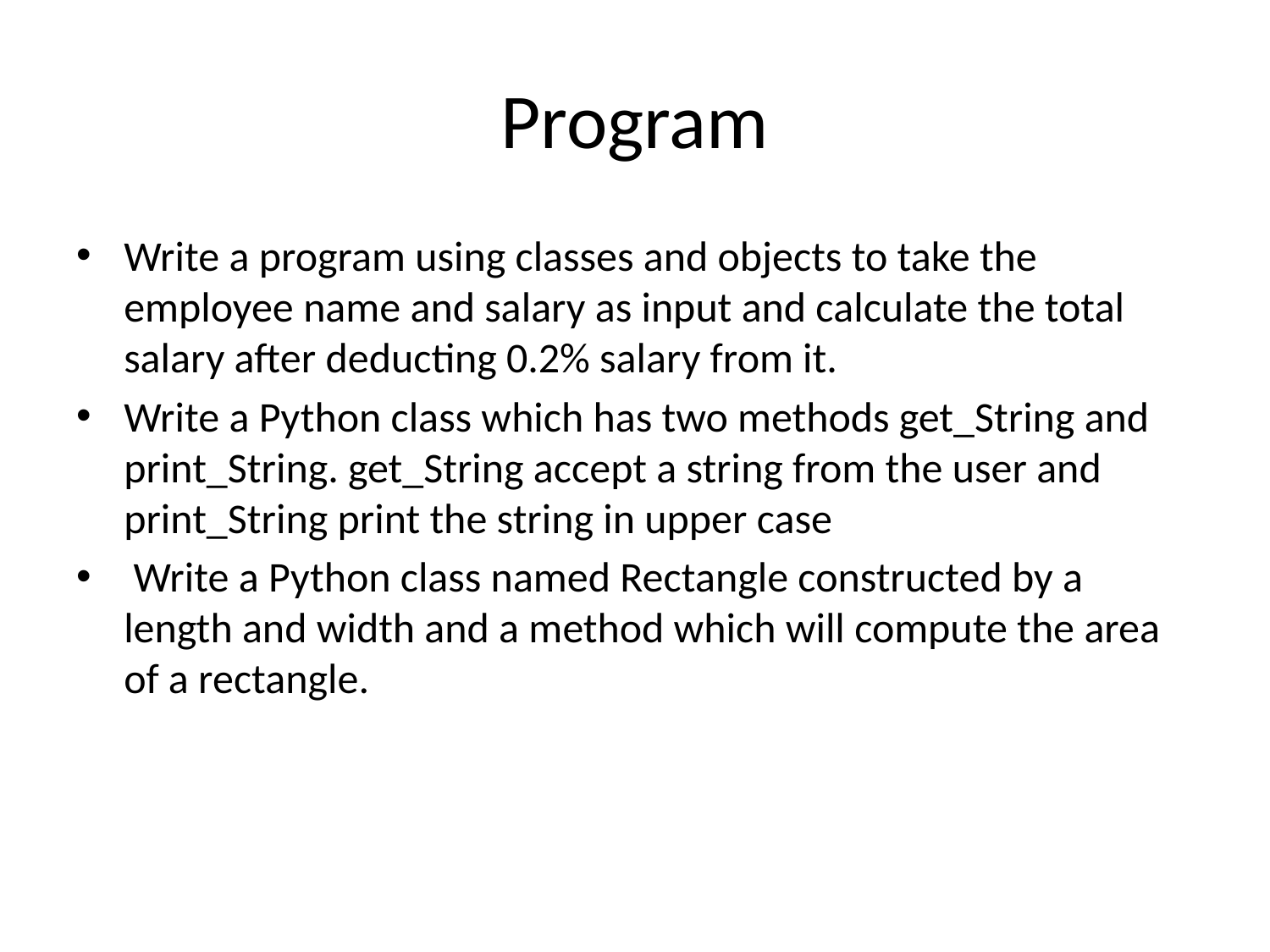

# Program
Write a program using classes and objects to take the employee name and salary as input and calculate the total salary after deducting 0.2% salary from it.
Write a Python class which has two methods get_String and print_String. get_String accept a string from the user and print_String print the string in upper case
 Write a Python class named Rectangle constructed by a length and width and a method which will compute the area of a rectangle.